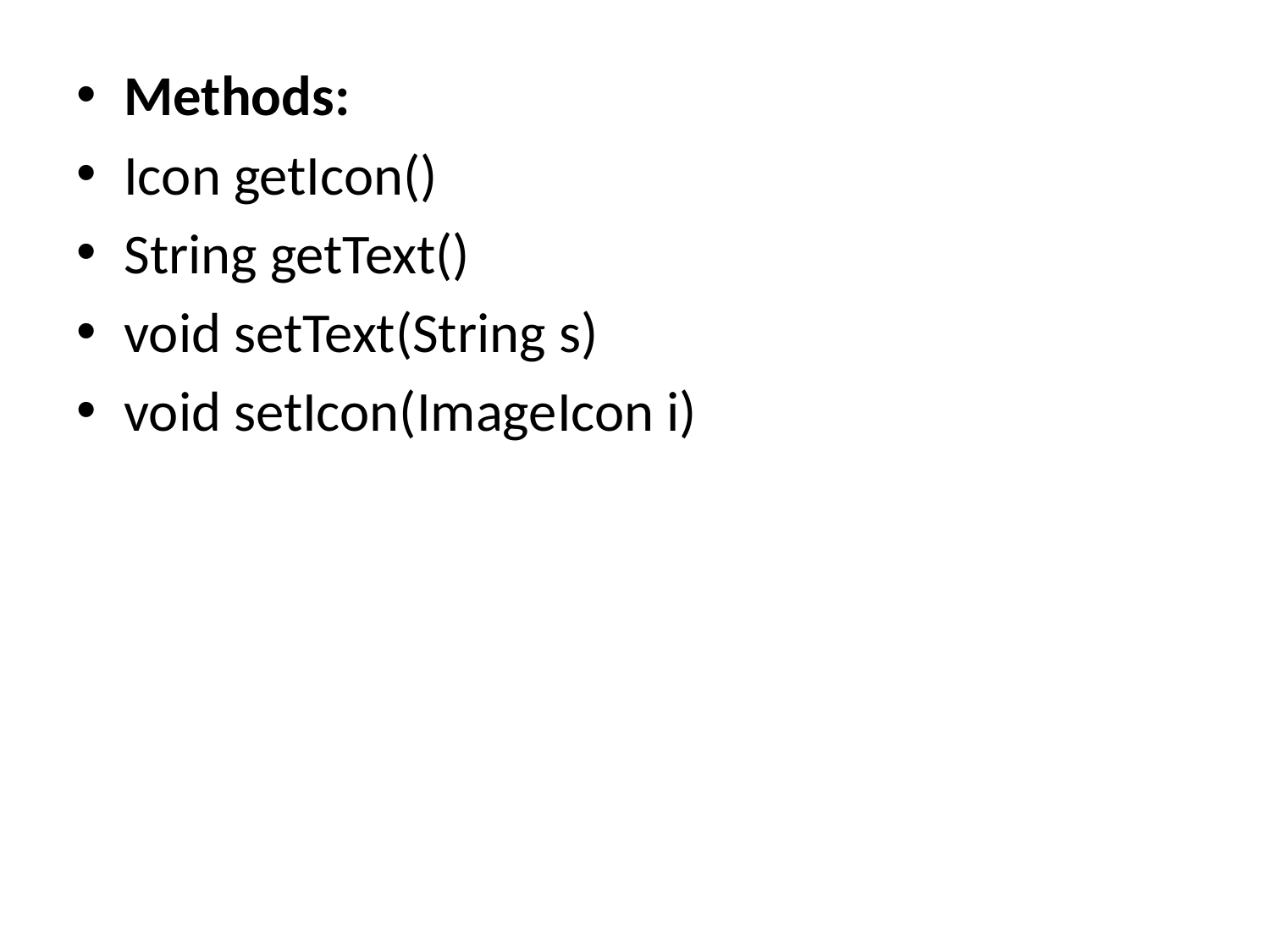

Methods:
Icon getIcon()
String getText()
void setText(String s)
void setIcon(ImageIcon i)